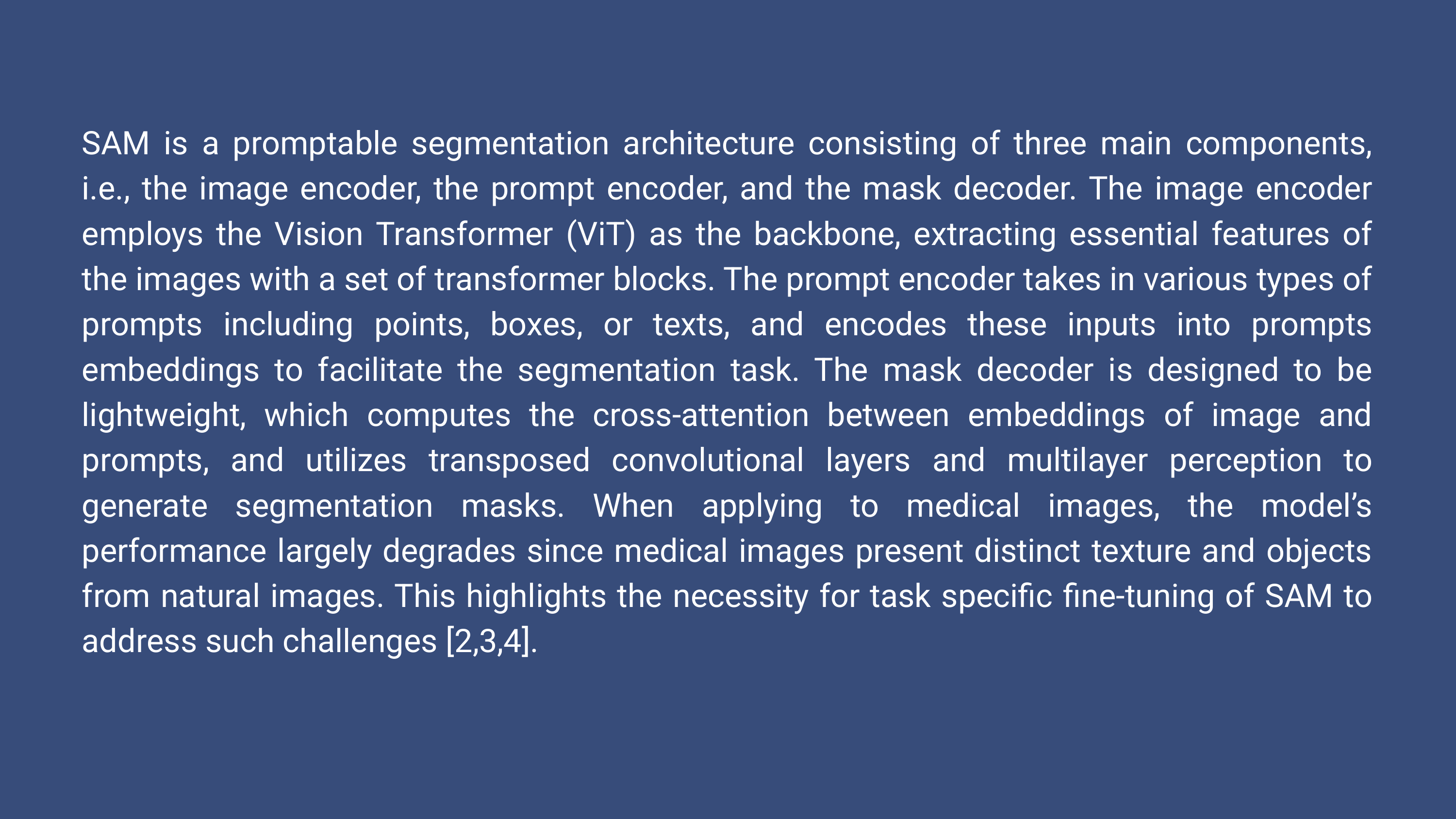

SAM is a promptable segmentation architecture consisting of three main components, i.e., the image encoder, the prompt encoder, and the mask decoder. The image encoder employs the Vision Transformer (ViT) as the backbone, extracting essential features of the images with a set of transformer blocks. The prompt encoder takes in various types of prompts including points, boxes, or texts, and encodes these inputs into prompts embeddings to facilitate the segmentation task. The mask decoder is designed to be lightweight, which computes the cross-attention between embeddings of image and prompts, and utilizes transposed convolutional layers and multilayer perception to generate segmentation masks. When applying to medical images, the model’s performance largely degrades since medical images present distinct texture and objects from natural images. This highlights the necessity for task specific fine-tuning of SAM to address such challenges [2,3,4].